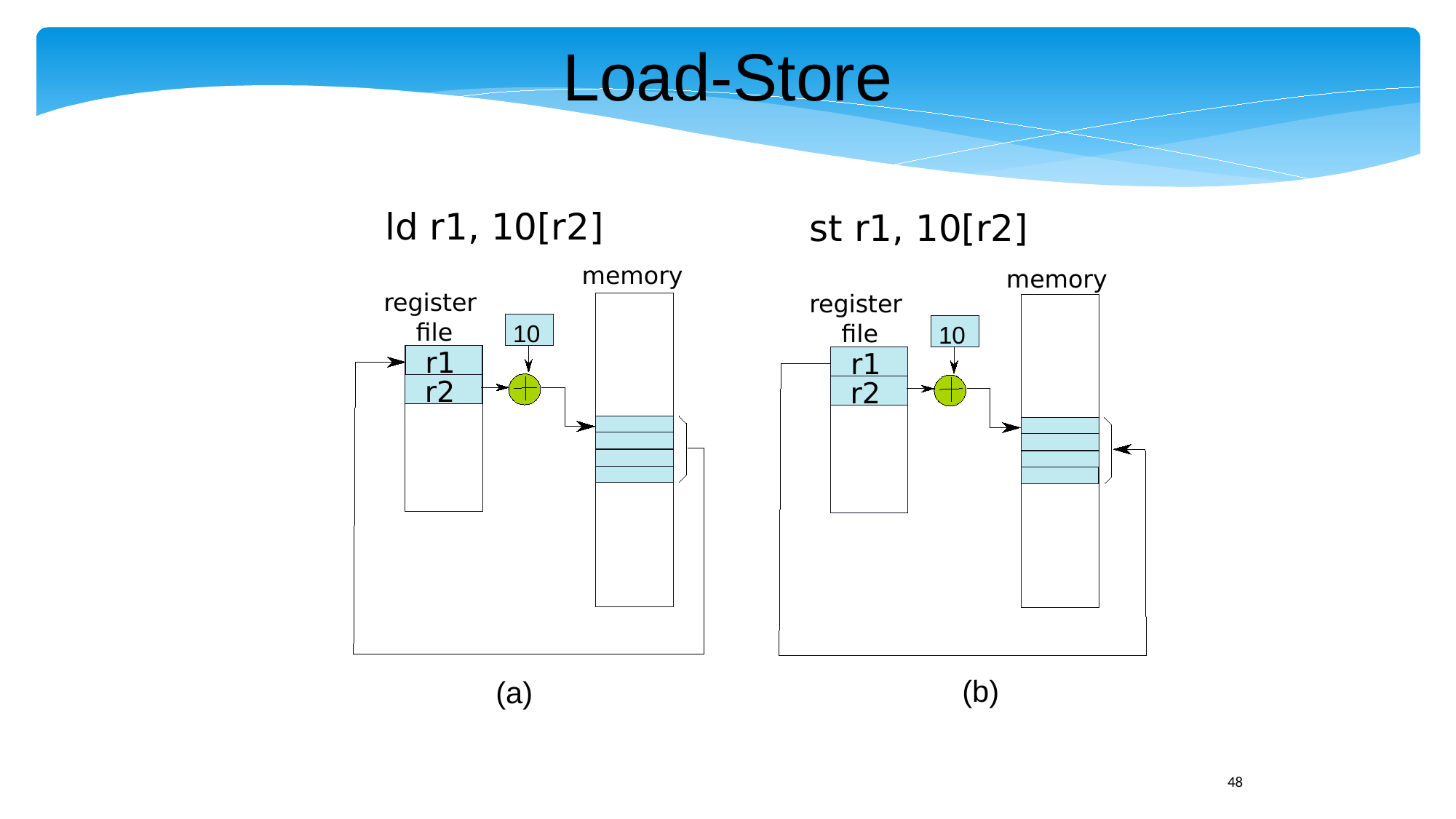

Load-Store

ld r1, 10[r2]
st r1, 10[r2]
memory
memory
register
register

    file
    file
10
10

r1

r1

r2

r2

(b)
(a)
48